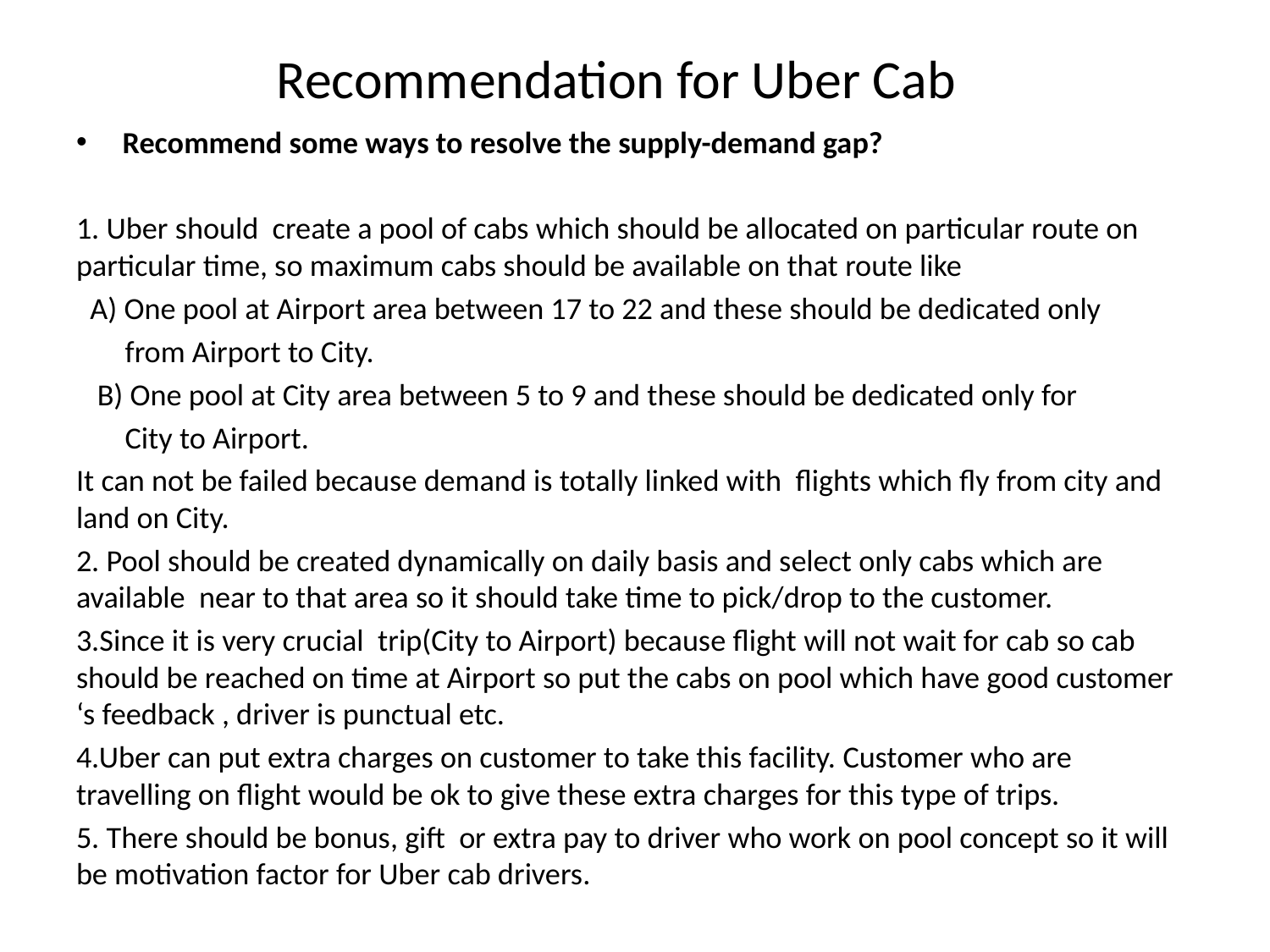

# Recommendation for Uber Cab
Recommend some ways to resolve the supply-demand gap?

1. Uber should  create a pool of cabs which should be allocated on particular route on particular time, so maximum cabs should be available on that route like
  A) One pool at Airport area between 17 to 22 and these should be dedicated only
       from Airport to City.
   B) One pool at City area between 5 to 9 and these should be dedicated only for
       City to Airport.
It can not be failed because demand is totally linked with  flights which fly from city and land on City.
2. Pool should be created dynamically on daily basis and select only cabs which are available  near to that area so it should take time to pick/drop to the customer.
3.Since it is very crucial  trip(City to Airport) because flight will not wait for cab so cab should be reached on time at Airport so put the cabs on pool which have good customer ‘s feedback , driver is punctual etc.
4.Uber can put extra charges on customer to take this facility. Customer who are travelling on flight would be ok to give these extra charges for this type of trips.
5. There should be bonus, gift  or extra pay to driver who work on pool concept so it will be motivation factor for Uber cab drivers.